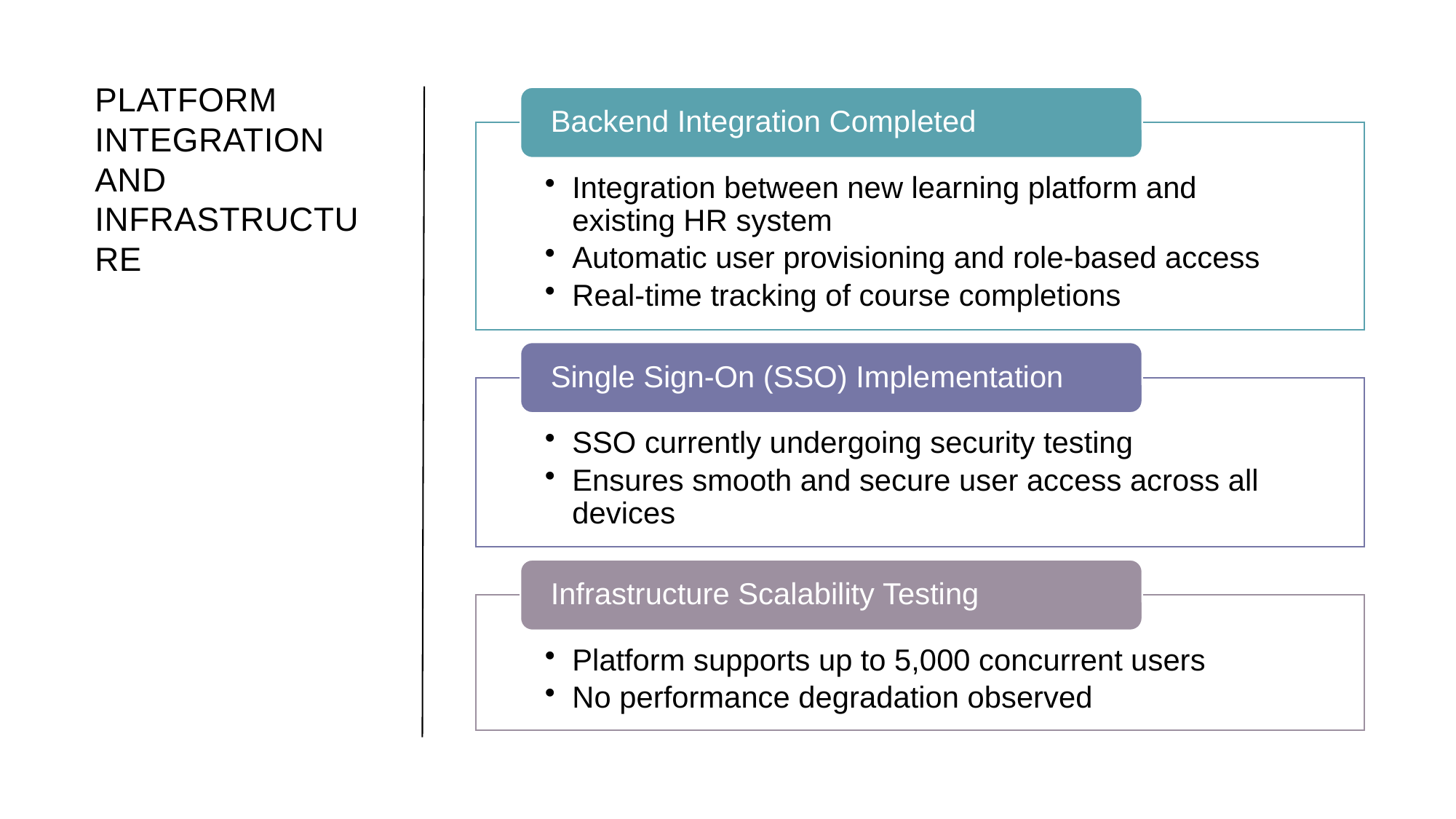

# Platform Integration and Infrastructure
Integration between new learning platform and existing HR system
Automatic user provisioning and role-based access
Real-time tracking of course completions
Backend Integration Completed
SSO currently undergoing security testing
Ensures smooth and secure user access across all devices
Single Sign-On (SSO) Implementation
Platform supports up to 5,000 concurrent users
No performance degradation observed
Infrastructure Scalability Testing